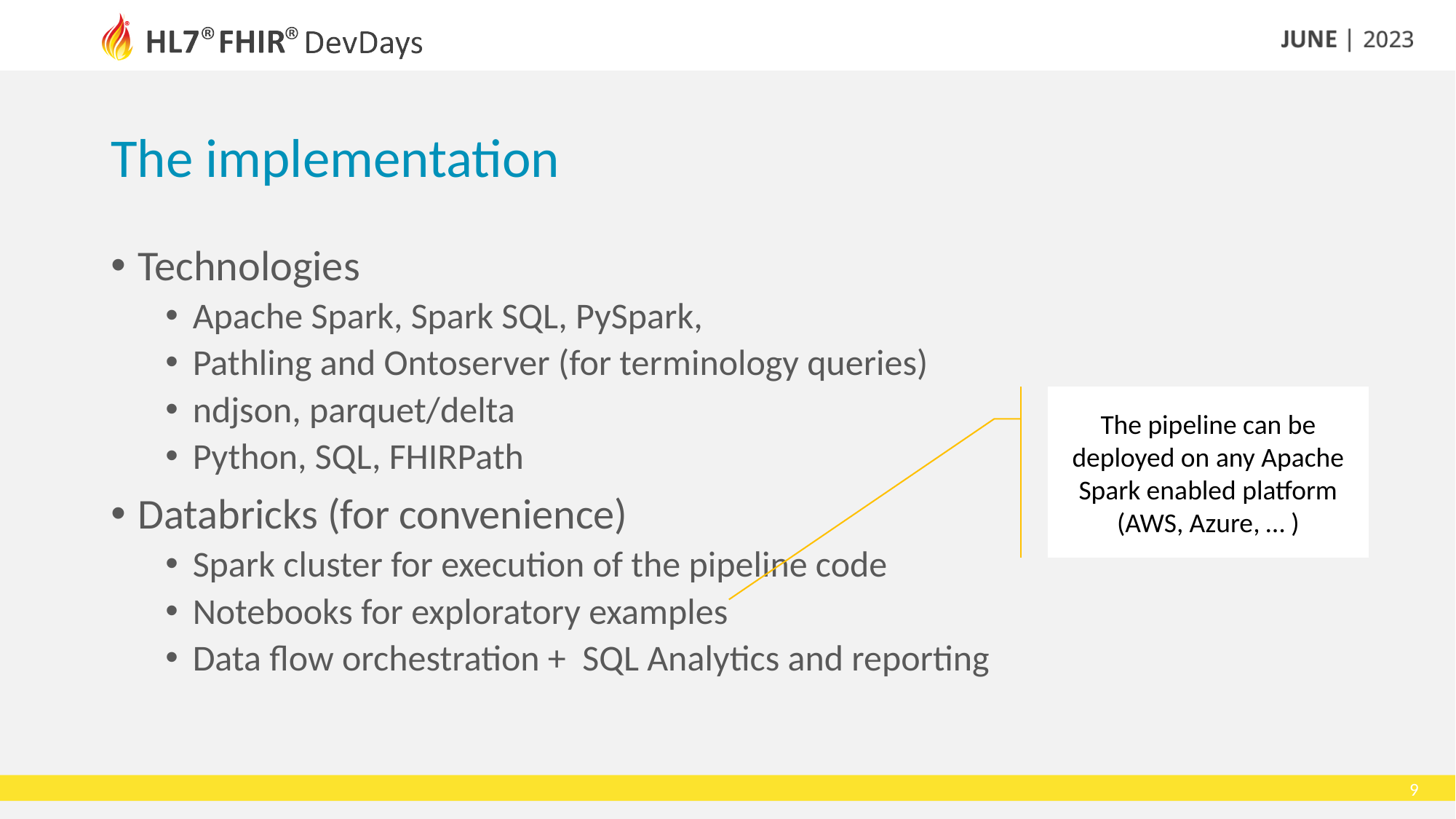

# The implementation
Technologies
Apache Spark, Spark SQL, PySpark,
Pathling and Ontoserver (for terminology queries)
ndjson, parquet/delta
Python, SQL, FHIRPath
Databricks (for convenience)
Spark cluster for execution of the pipeline code
Notebooks for exploratory examples
Data flow orchestration +  SQL Analytics and reporting

The pipeline can be deployed on any Apache Spark enabled platform (AWS, Azure, … )